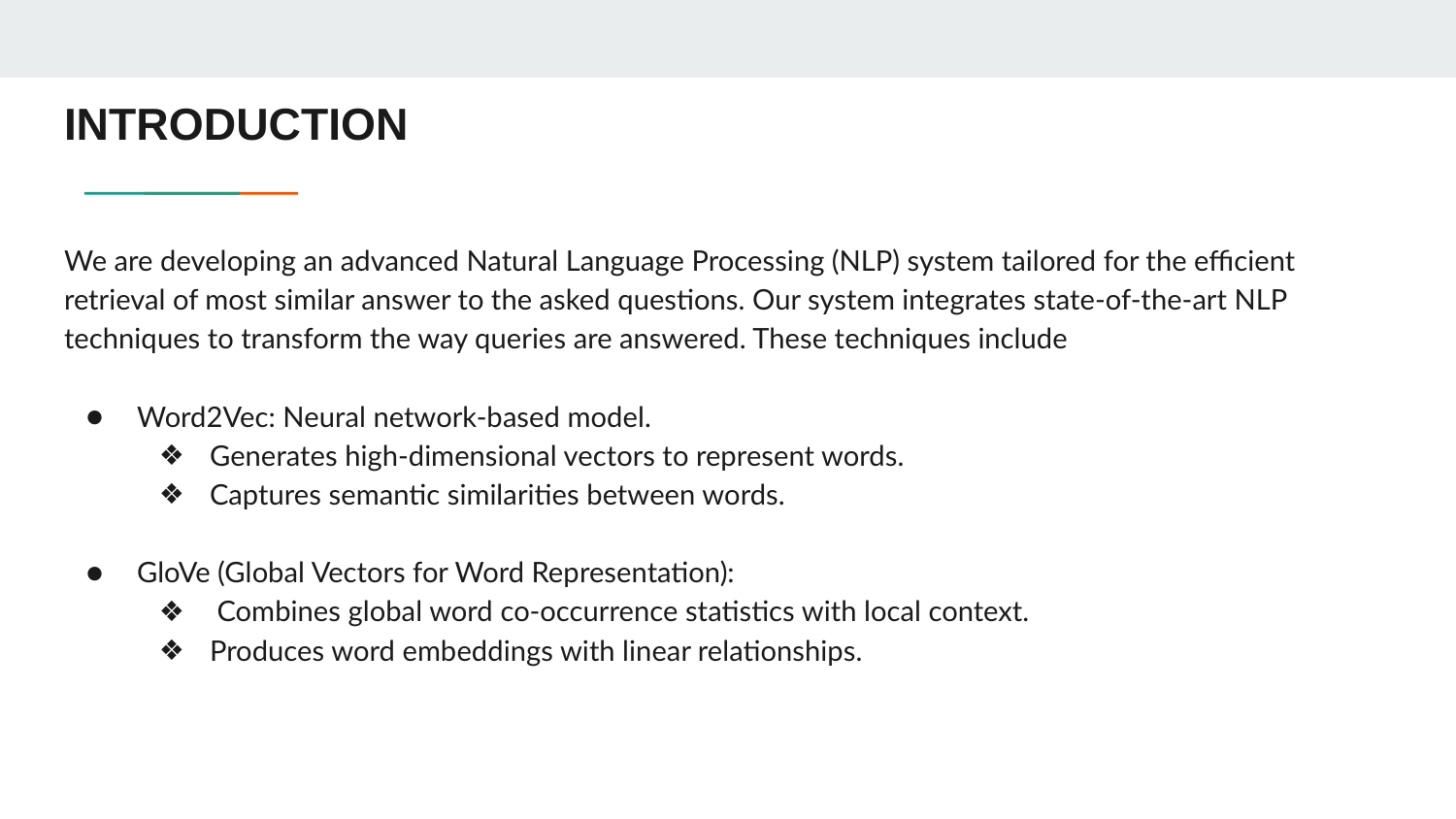

# INTRODUCTION

We are developing an advanced Natural Language Processing (NLP) system tailored for the efficient retrieval of most similar answer to the asked questions. Our system integrates state-of-the-art NLP techniques to transform the way queries are answered. These techniques include

Word2Vec: Neural network-based model.
Generates high-dimensional vectors to represent words.
Captures semantic similarities between words.

GloVe (Global Vectors for Word Representation):
 Combines global word co-occurrence statistics with local context.
Produces word embeddings with linear relationships.